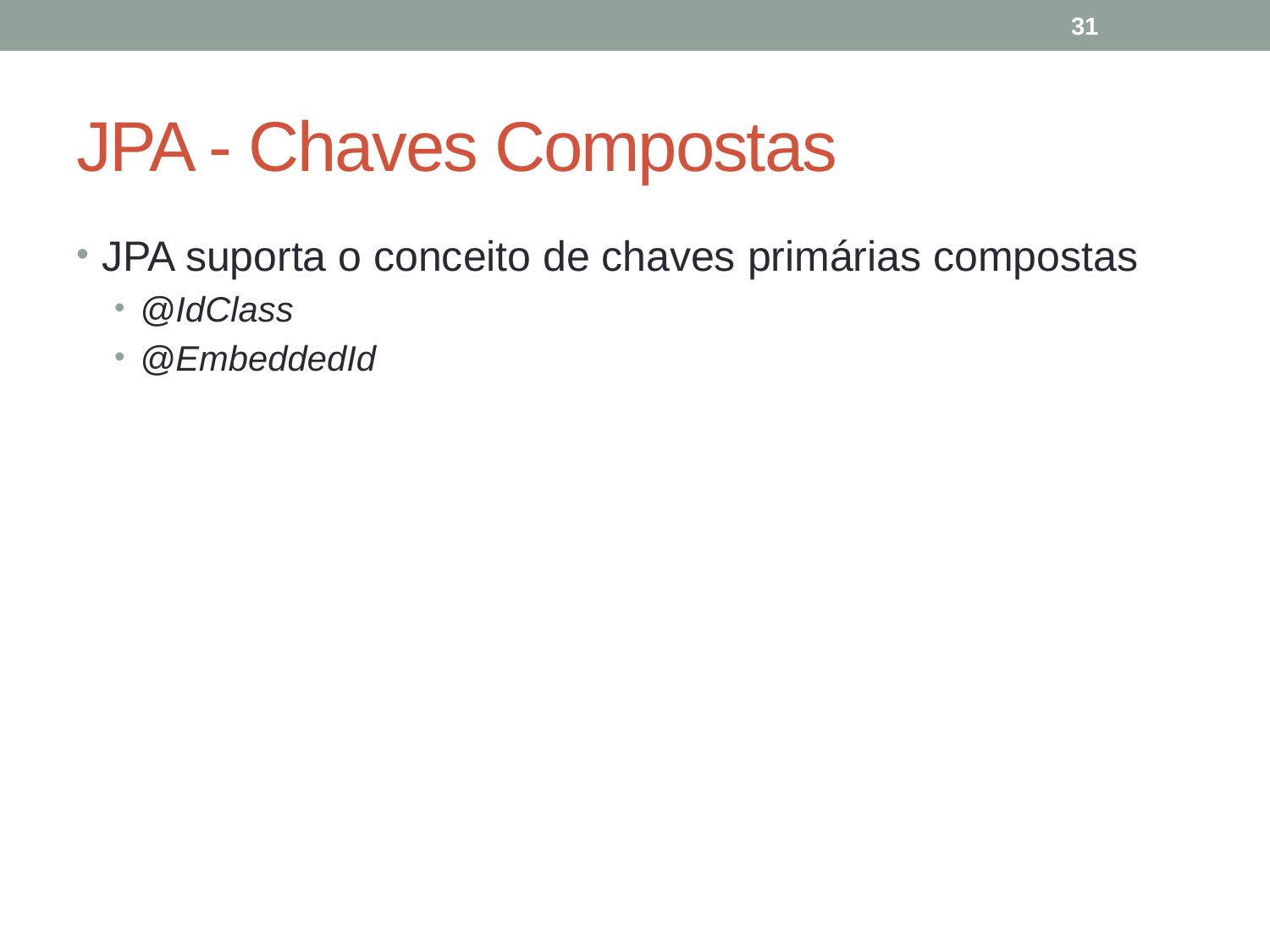

31
# JPA - Chaves Compostas
JPA suporta o conceito de chaves primárias compostas
@IdClass
@EmbeddedId